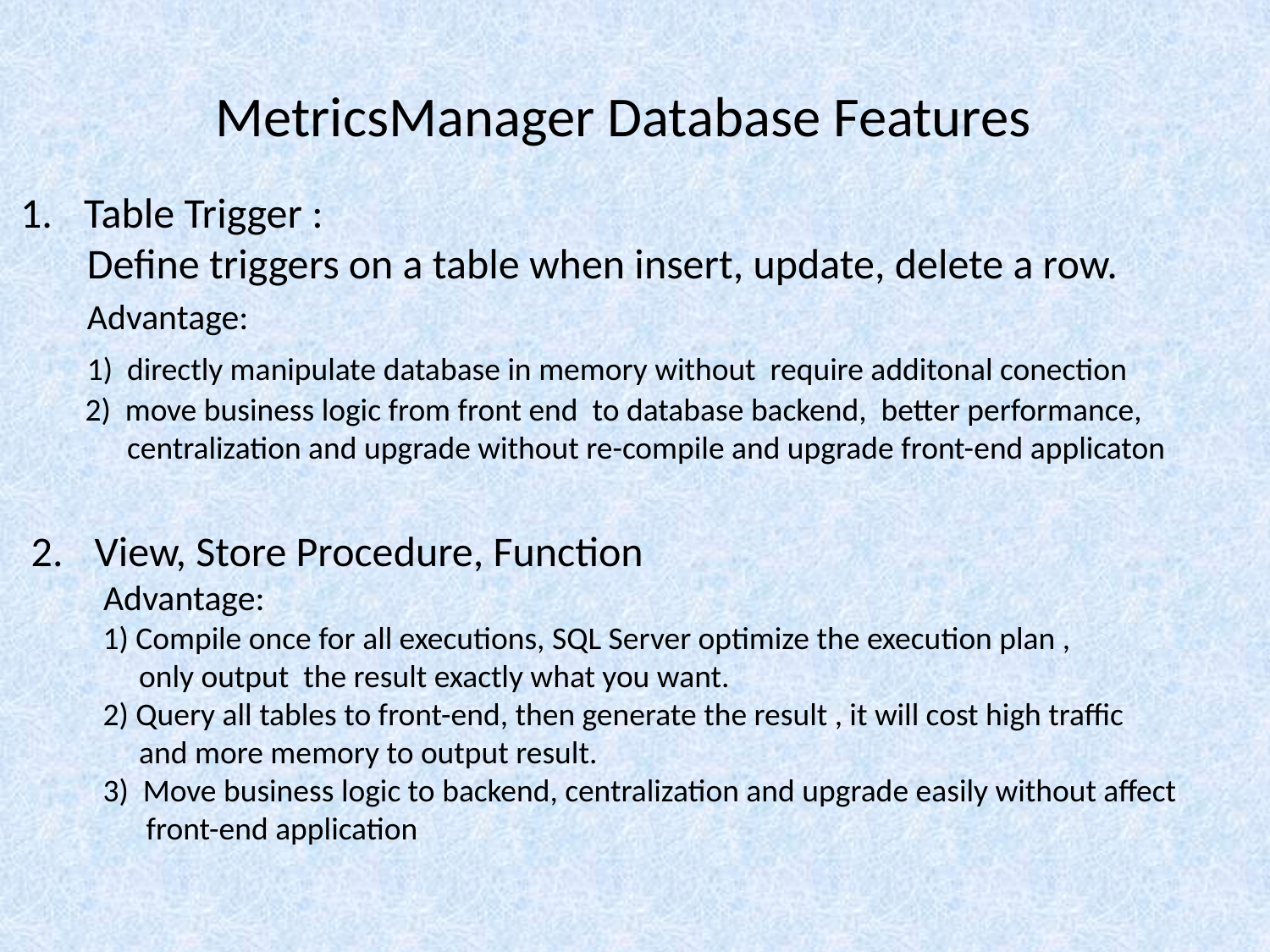

MetricsManager Database Features
Table Trigger :
       Define triggers on a table when insert, update, delete a row.
       Advantage:
       1)  directly manipulate database in memory without  require additonal conection
         2)  move business logic from front end  to database backend,  better performance,
 	      centralization and upgrade without re-compile and upgrade front-end applicaton
View, Store Procedure, Function
         Advantage:
          1) Compile once for all executions, SQL Server optimize the execution plan ,
               only output  the result exactly what you want.
          2) Query all tables to front-end, then generate the result , it will cost high traffic
               and more memory to output result.
          3)  Move business logic to backend, centralization and upgrade easily without affect
                front-end application